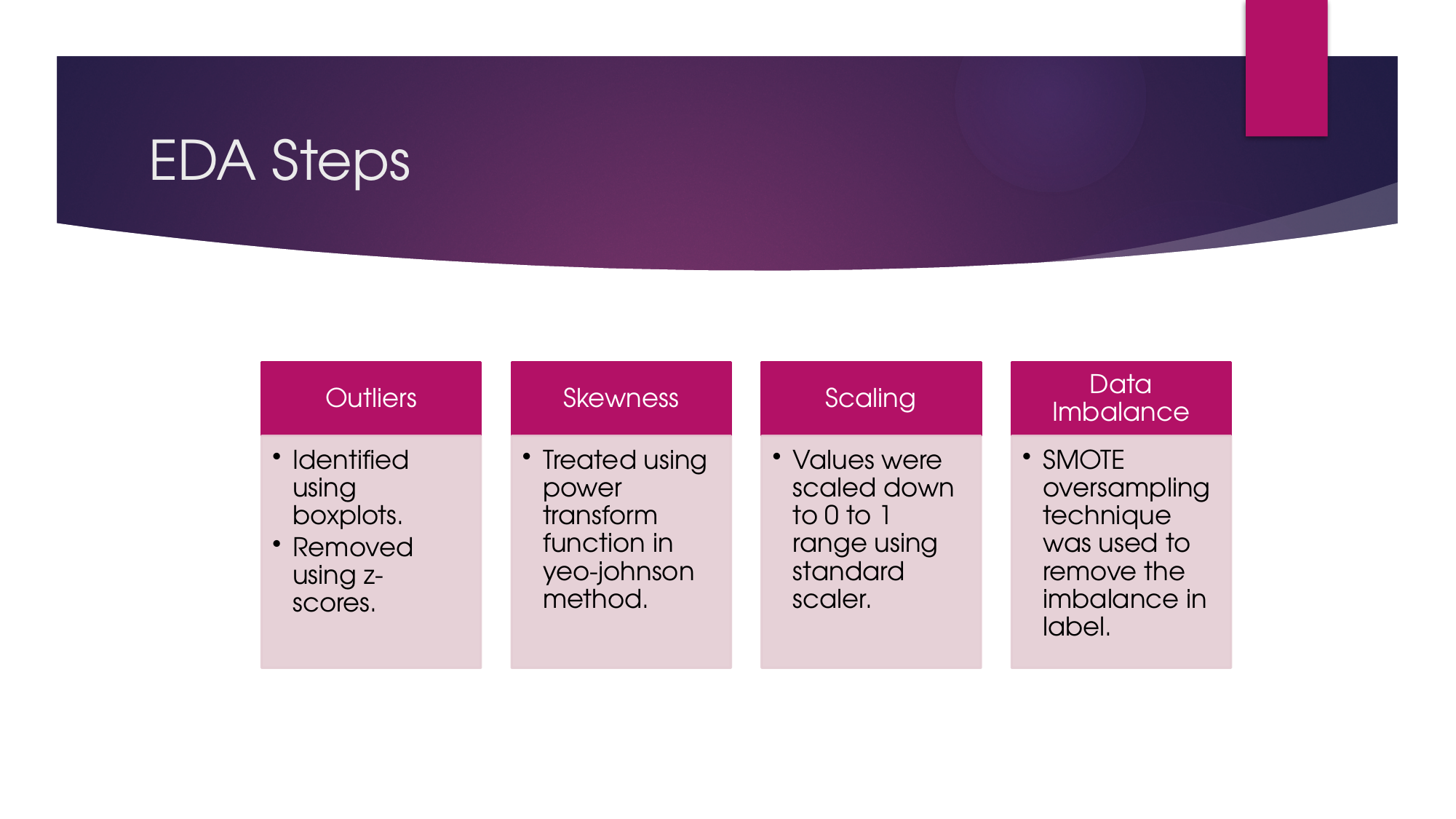

# EDA Steps
Outliers
Identified using boxplots.
Removed using z-scores.
Skewness
Treated using power transform function in yeo-johnson method.
Scaling
Values were scaled down to 0 to 1 range using standard scaler.
Data Imbalance
SMOTE oversampling technique was used to remove the imbalance in label.